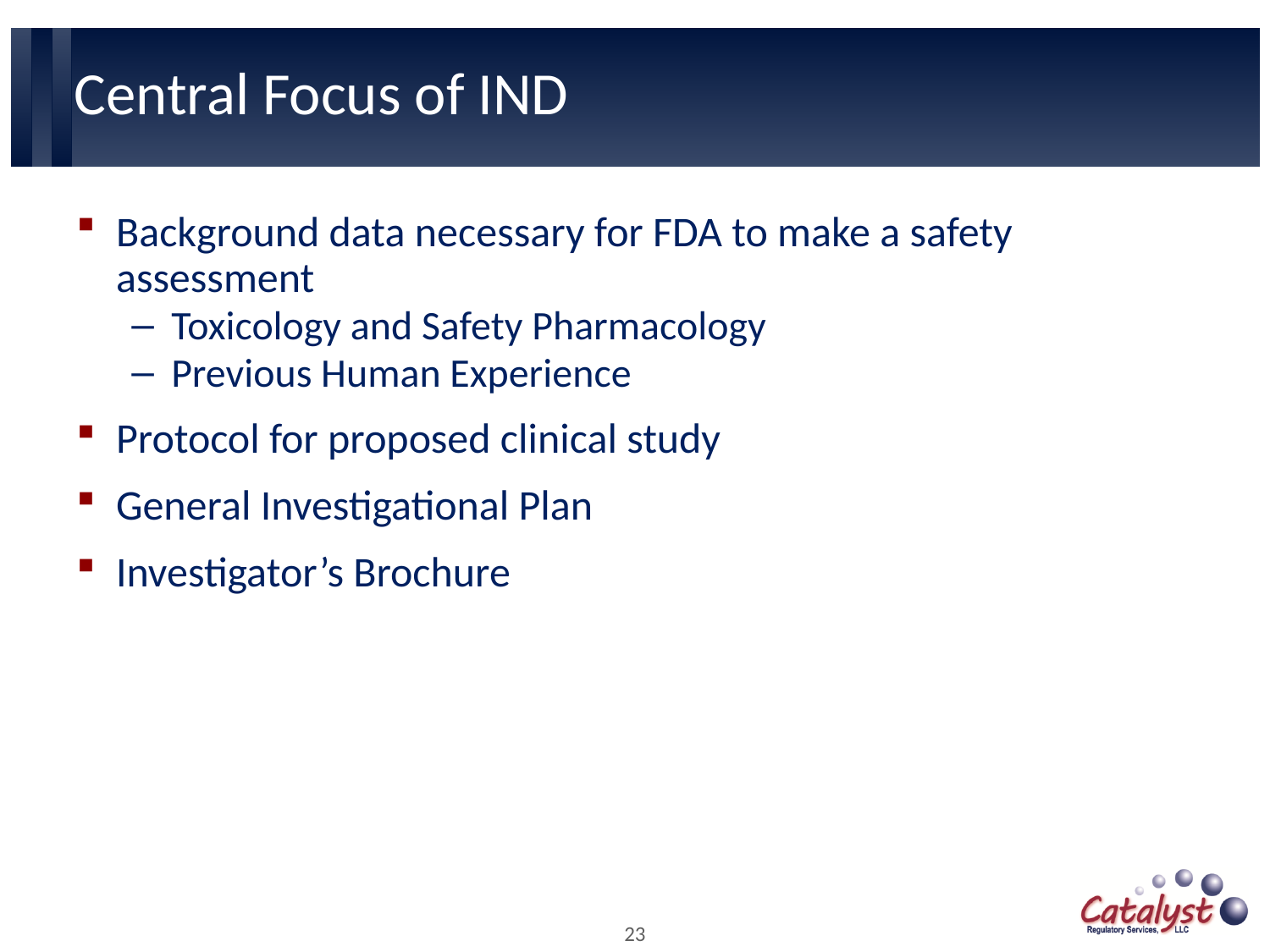

# Central Focus of IND
Background data necessary for FDA to make a safety assessment
Toxicology and Safety Pharmacology
Previous Human Experience
Protocol for proposed clinical study
General Investigational Plan
Investigator’s Brochure